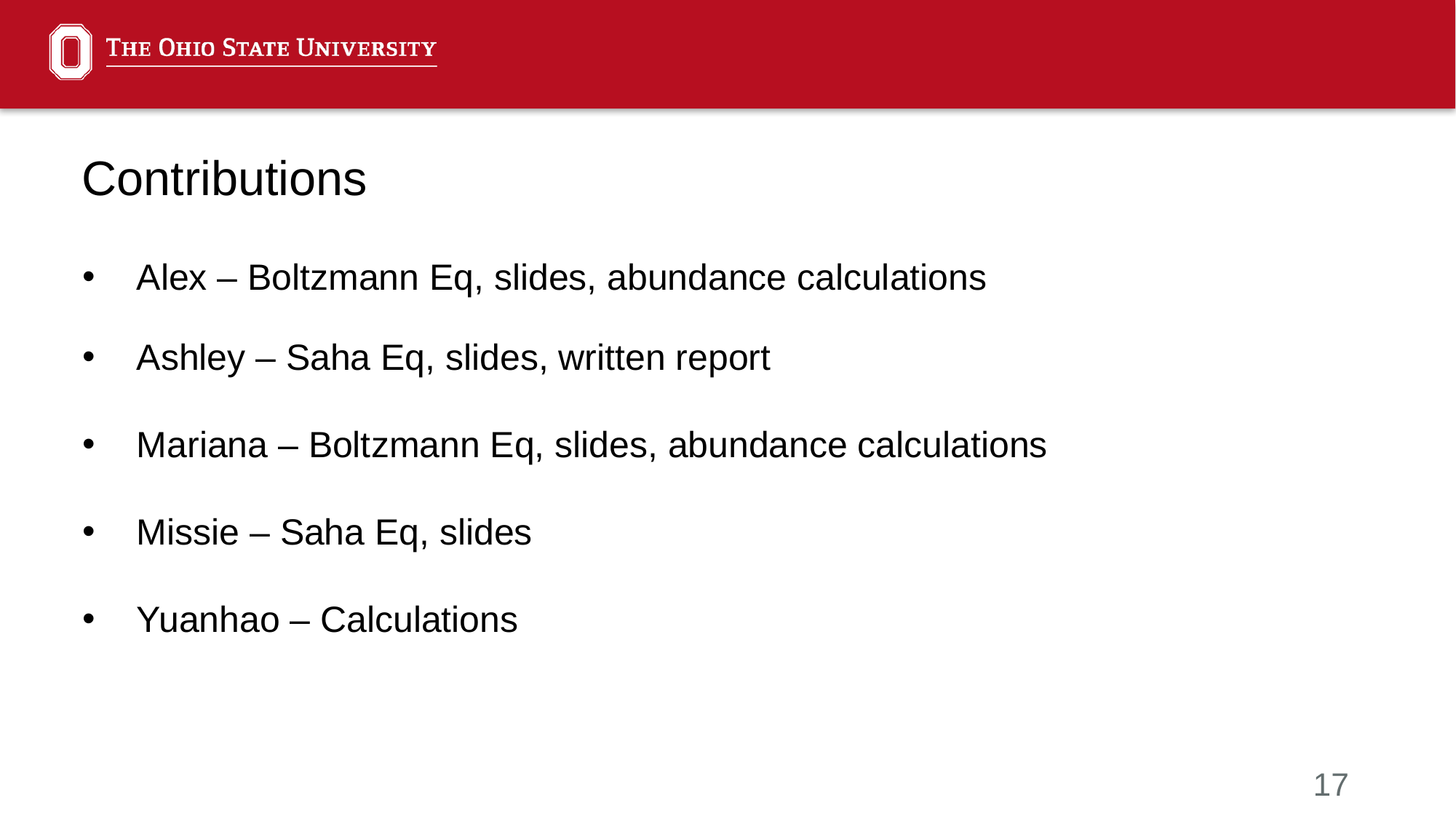

# Contributions
Alex – Boltzmann Eq, slides, abundance calculations

Ashley – Saha Eq, slides, written report

Mariana – Boltzmann Eq, slides, abundance calculations

Missie – Saha Eq, slides

Yuanhao – Calculations